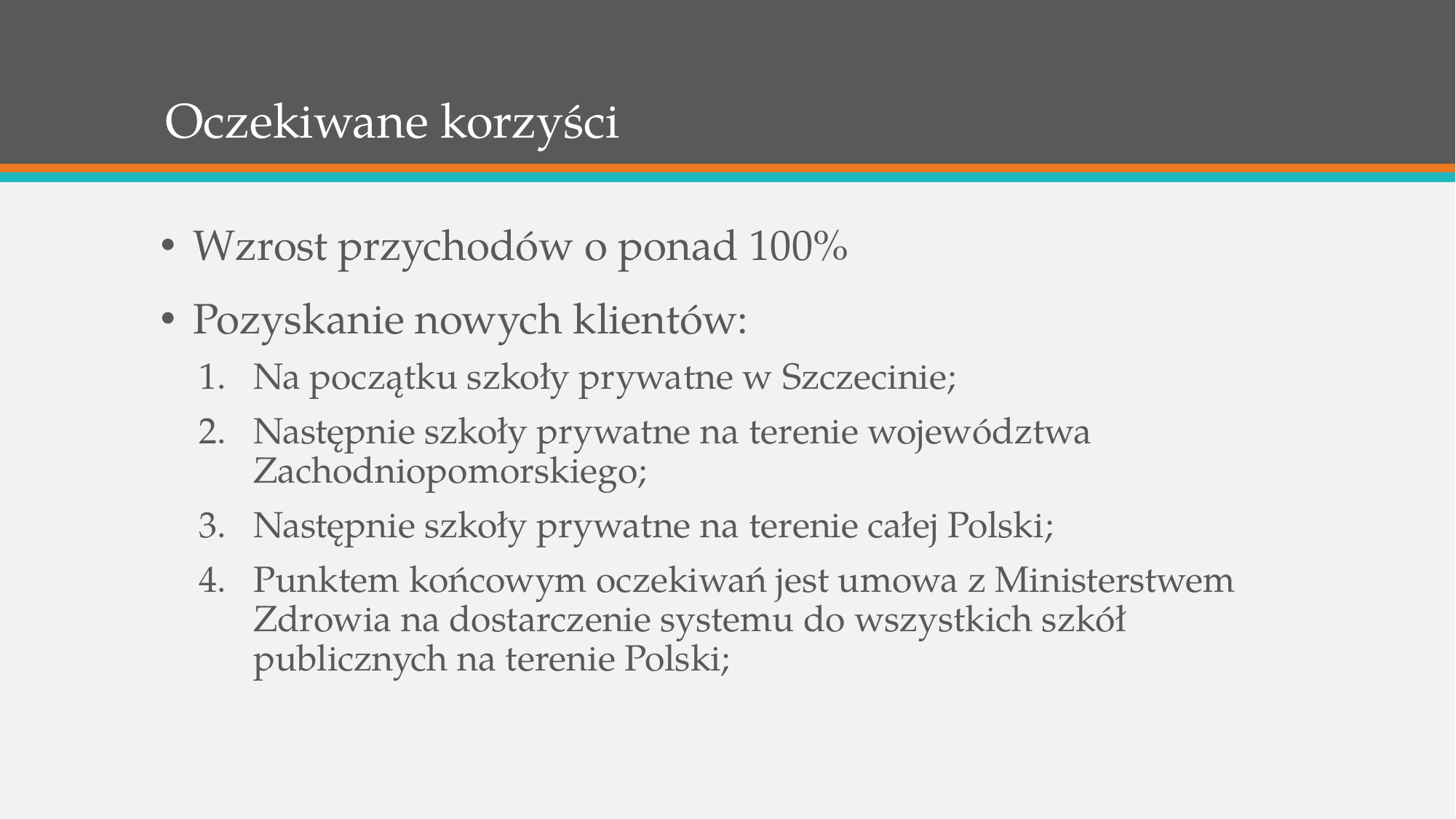

# Oczekiwane korzyści
Wzrost przychodów o ponad 100%
Pozyskanie nowych klientów:
Na początku szkoły prywatne w Szczecinie;
Następnie szkoły prywatne na terenie województwa Zachodniopomorskiego;
Następnie szkoły prywatne na terenie całej Polski;
Punktem końcowym oczekiwań jest umowa z Ministerstwem Zdrowia na dostarczenie systemu do wszystkich szkół publicznych na terenie Polski;